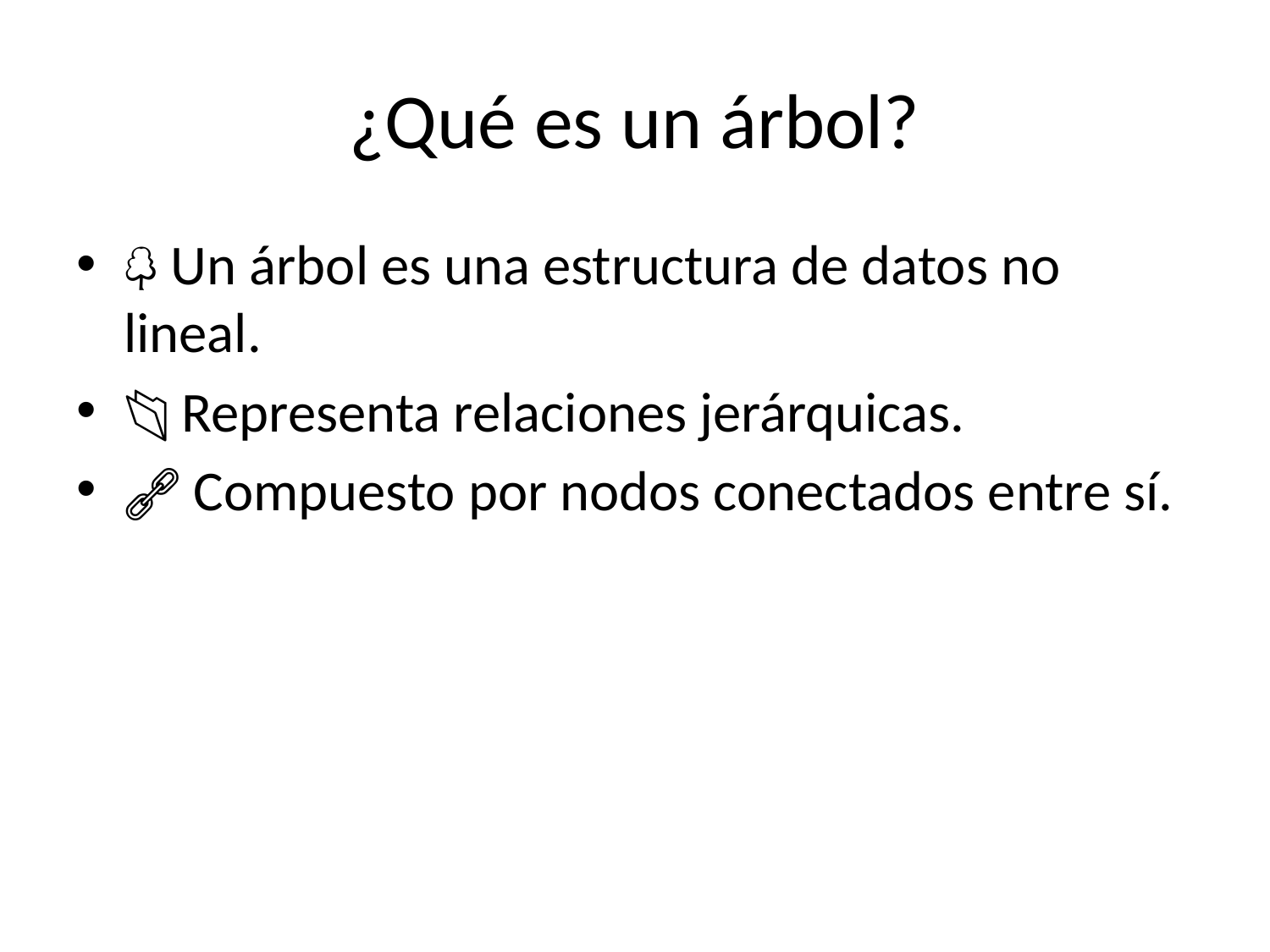

# ¿Qué es un árbol?
🌳 Un árbol es una estructura de datos no lineal.
📂 Representa relaciones jerárquicas.
🔗 Compuesto por nodos conectados entre sí.